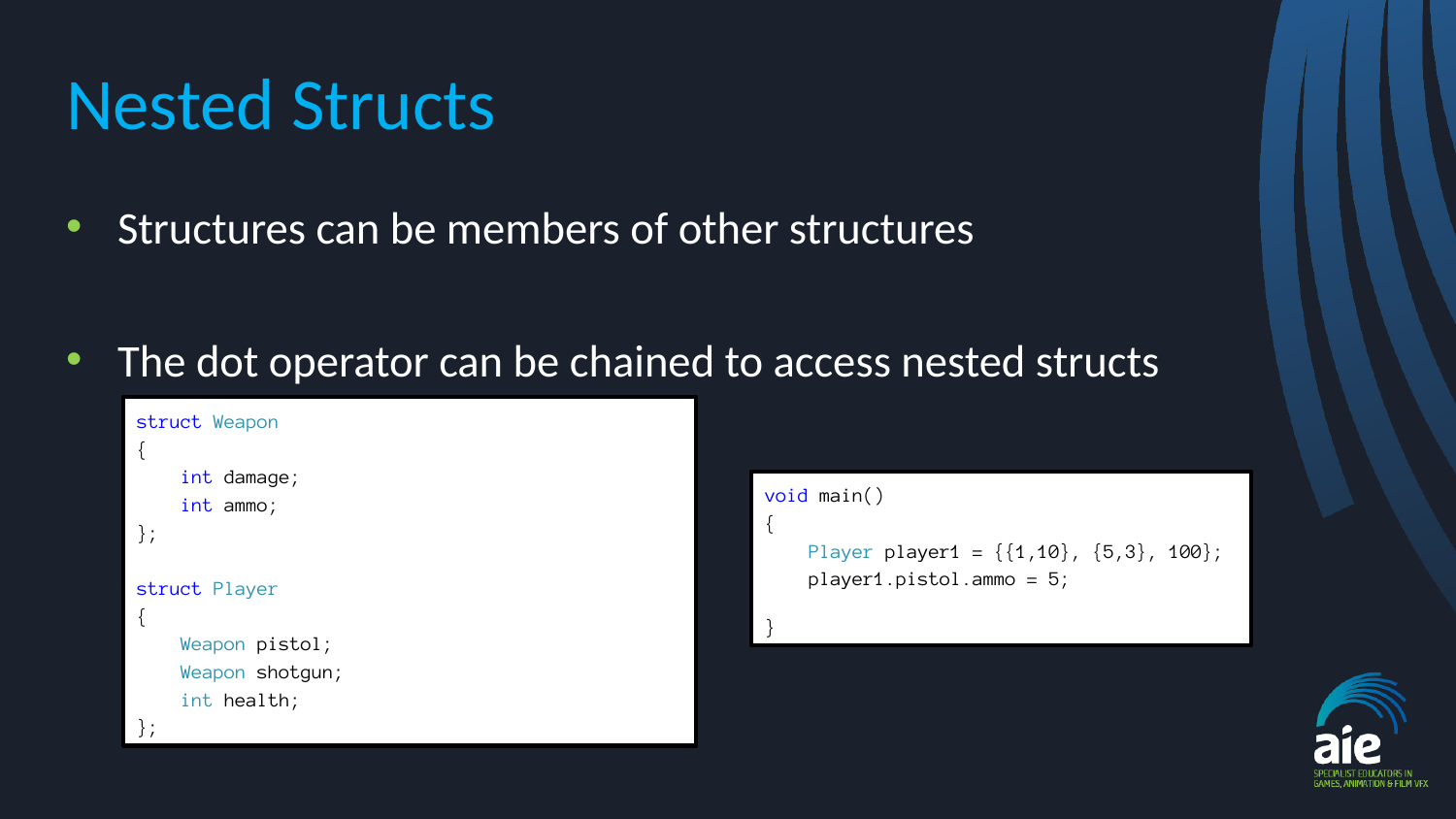

# Nested Structs
Structures can be members of other structures

The dot operator can be chained to access nested structs

struct Weapon
{
    int damage;
    int ammo;
};

struct Player
{
    Weapon pistol;
    Weapon shotgun;
    int health;
};
void main()
{
    Player player1 = {{1,10}, {5,3}, 100};
    player1.pistol.ammo = 5;
}